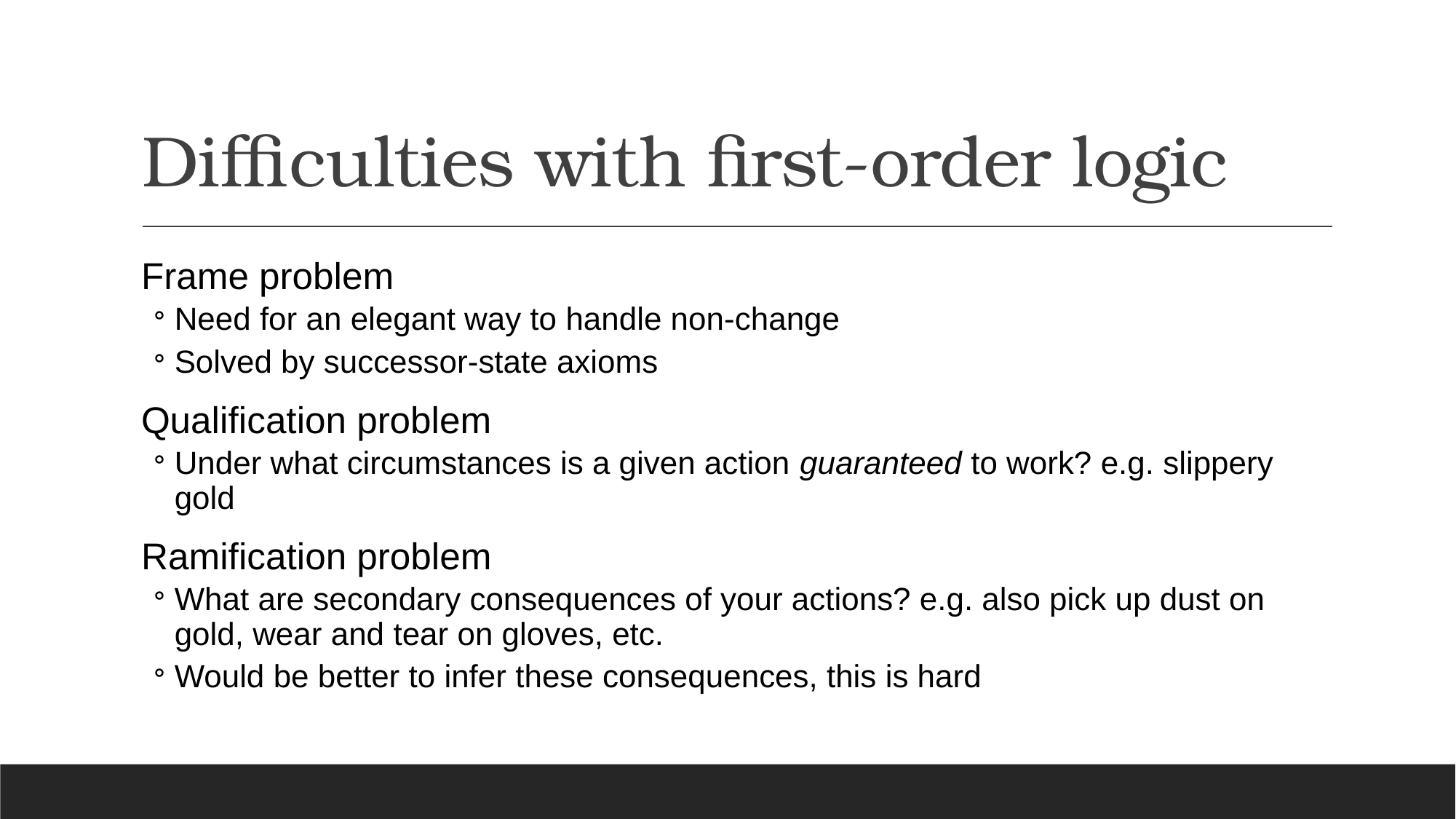

# Difficulties with first-order logic
Frame problem
Need for an elegant way to handle non-change
Solved by successor-state axioms
Qualification problem
Under what circumstances is a given action guaranteed to work? e.g. slippery gold
Ramification problem
What are secondary consequences of your actions? e.g. also pick up dust on gold, wear and tear on gloves, etc.
Would be better to infer these consequences, this is hard